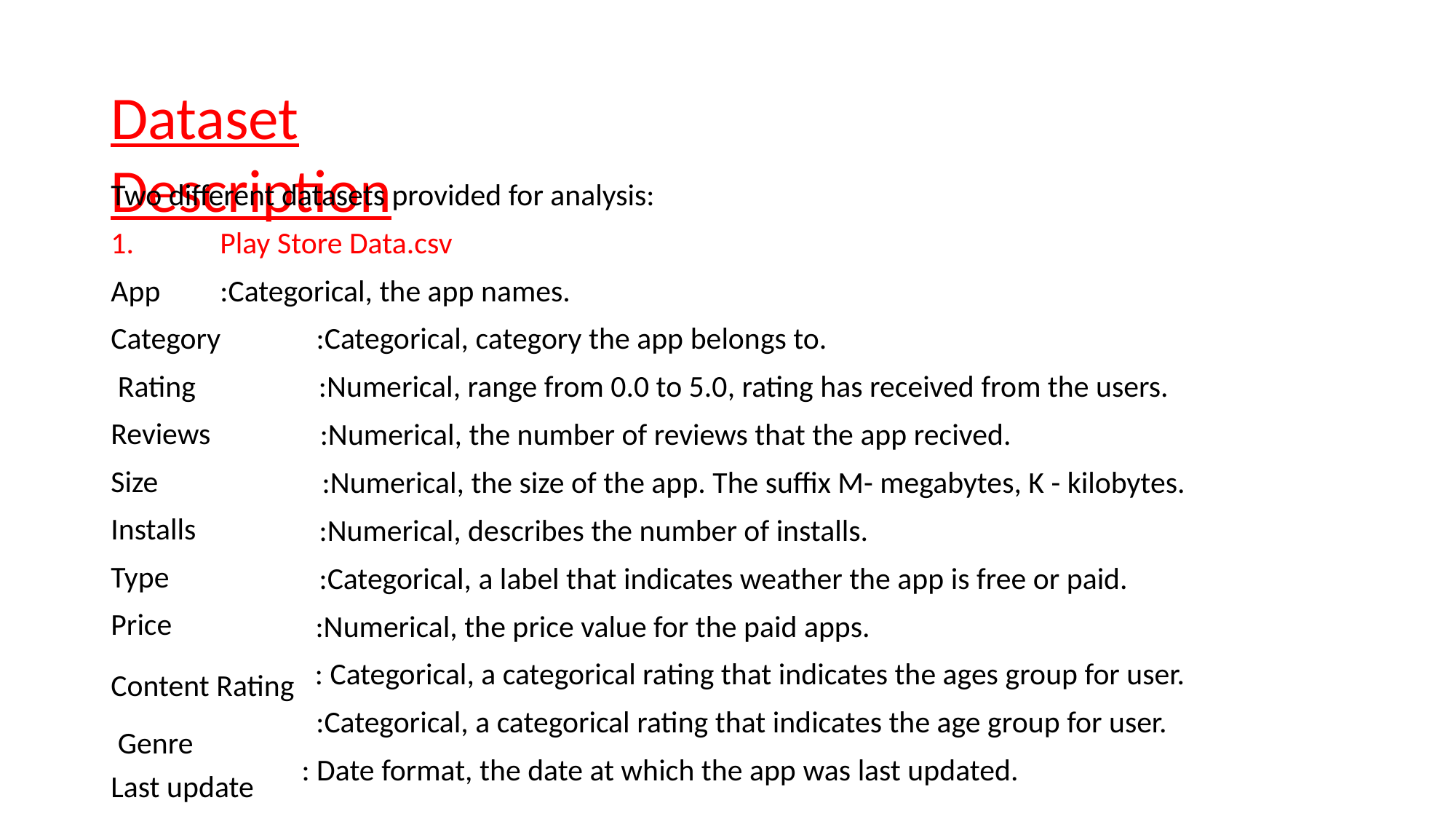

# Dataset Description
Two different datasets provided for analysis:
1.	Play Store Data.csv
App	:Categorical, the app names.
Category  Rating  Reviews  Size  Installs  Type  Price
Content Rating  Genre
Last update
:Categorical, category the app belongs to.
:Numerical, range from 0.0 to 5.0, rating has received from the users.
:Numerical, the number of reviews that the app recived.
:Numerical, the size of the app. The suffix M- megabytes, K - kilobytes.
:Numerical, describes the number of installs.
:Categorical, a label that indicates weather the app is free or paid.
:Numerical, the price value for the paid apps.
: Categorical, a categorical rating that indicates the ages group for user.
:Categorical, a categorical rating that indicates the age group for user.
: Date format, the date at which the app was last updated.